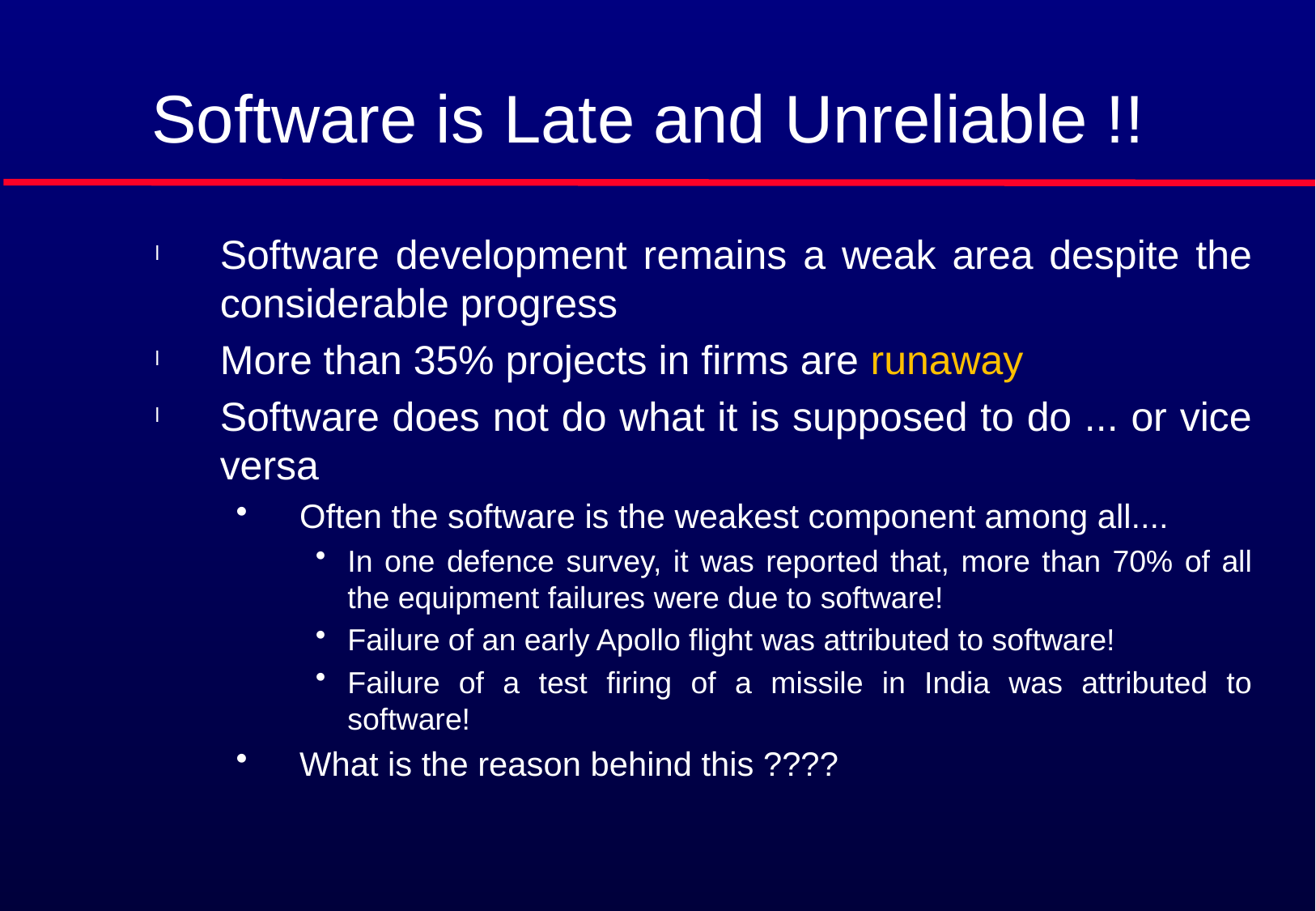

# Software is Late and Unreliable !!
Software development remains a weak area despite the considerable progress
More than 35% projects in firms are runaway
Software does not do what it is supposed to do ... or vice versa
Often the software is the weakest component among all....
In one defence survey, it was reported that, more than 70% of all the equipment failures were due to software!
Failure of an early Apollo flight was attributed to software!
Failure of a test firing of a missile in India was attributed to software!
What is the reason behind this ????